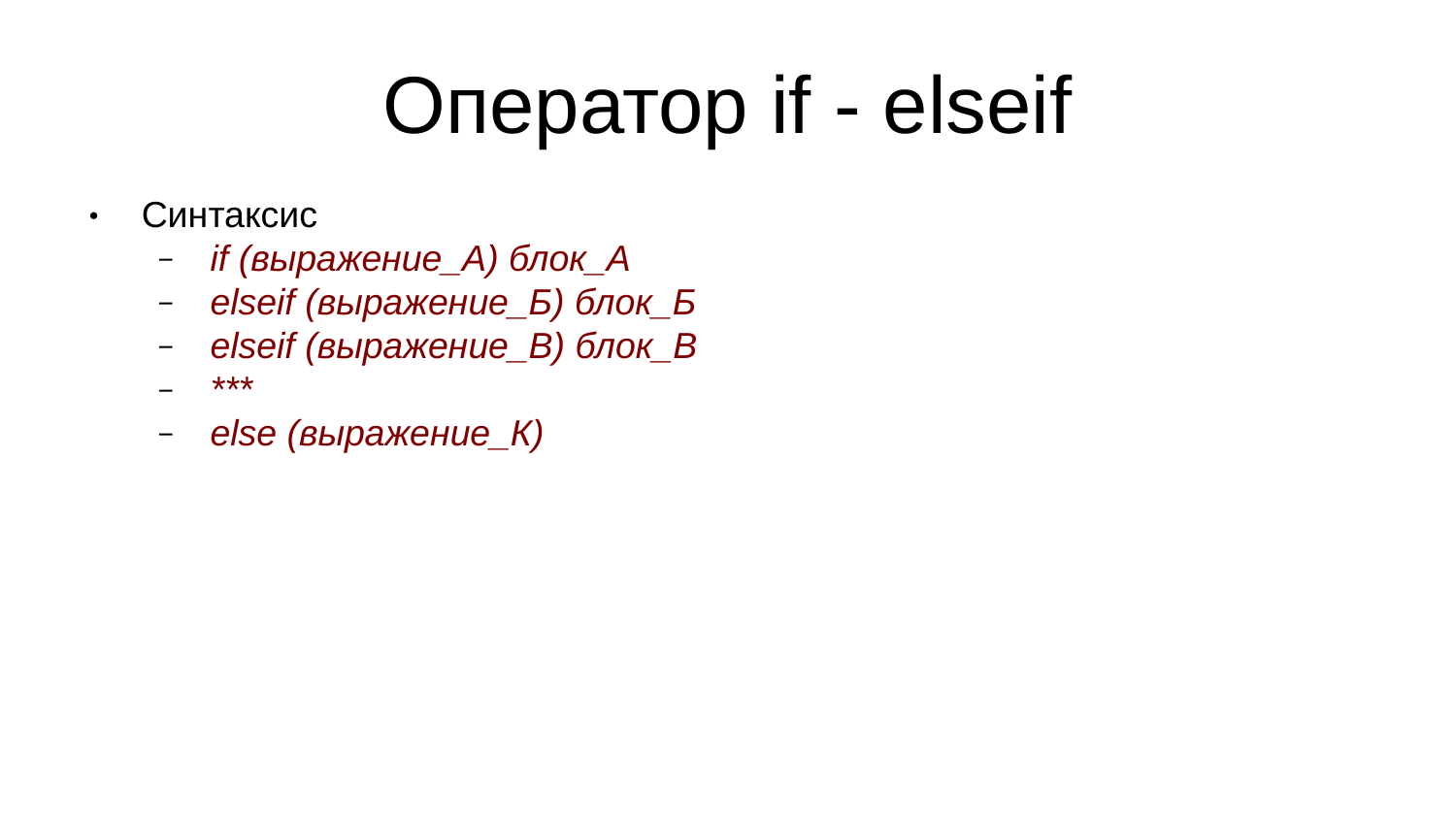

Оператор if - elseif
Синтаксис
if (выражение_А) блок_А
elseif (выражение_Б) блок_Б
elseif (выражение_В) блок_В
***
else (выражение_К)